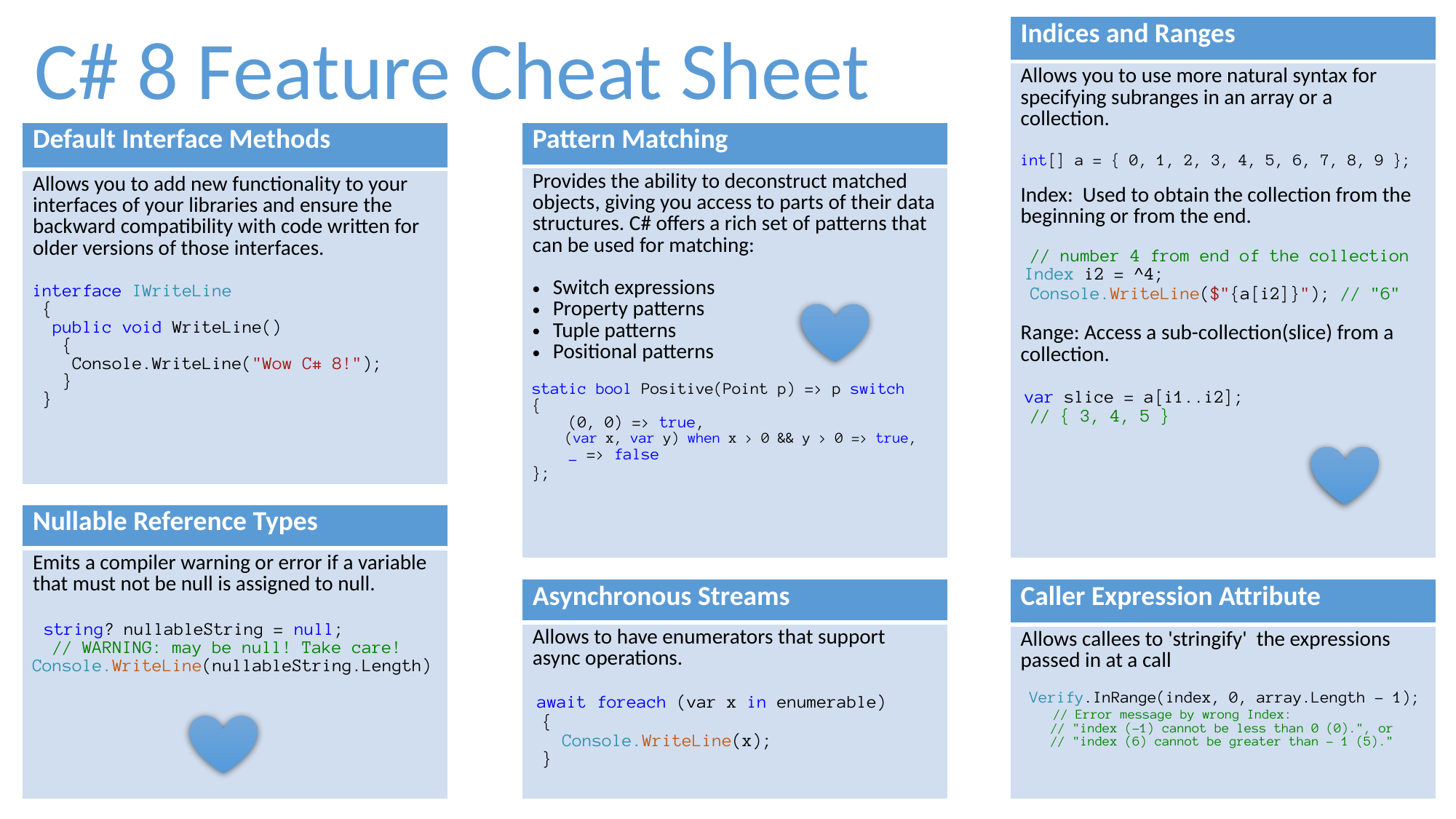

C# 8 Feature Cheat Sheet
| Indices and Ranges |
| --- |
| Allows you to use more natural syntax for specifying subranges in an array or a collection. int[] a = { 0, 1, 2, 3, 4, 5, 6, 7, 8, 9 }; Index: Used to obtain the collection from the beginning or from the end. // number 4 from end of the collection Index i2 = ^4; Console.WriteLine($"{a[i2]}"); // "6" Range: Access a sub-collection(slice) from a collection. var slice = a[i1..i2]; // { 3, 4, 5 } |
| Pattern Matching |
| --- |
| Provides the ability to deconstruct matched objects, giving you access to parts of their data structures. C# offers a rich set of patterns that can be used for matching: Switch expressions Property patterns Tuple patterns Positional patterns static bool Positive(Point p) => p switch { (0, 0) => true, (var x, var y) when x > 0 && y > 0 => true, \_ => false }; |
| Default Interface Methods |
| --- |
| Allows you to add new functionality to your interfaces of your libraries and ensure the backward compatibility with code written for older versions of those interfaces.   interface IWriteLine { public void WriteLine() { Console.WriteLine("Wow C# 8!"); } } |

| Nullable Reference Types |
| --- |
| Emits a compiler warning or error if a variable that must not be null is assigned to null. string? nullableString = null; // WARNING: may be null! Take care! Console.WriteLine(nullableString.Length) |
| Asynchronous Streams |
| --- |
| Allows to have enumerators that support async operations. await foreach (var x in enumerable) { Console.WriteLine(x); } |
| Caller Expression Attribute |
| --- |
| Allows callees to 'stringify' the expressions passed in at a call Verify.InRange(index, 0, array.Length - 1); // Error message by wrong Index: // "index (-1) cannot be less than 0 (0).", or // "index (6) cannot be greater than - 1 (5)." |